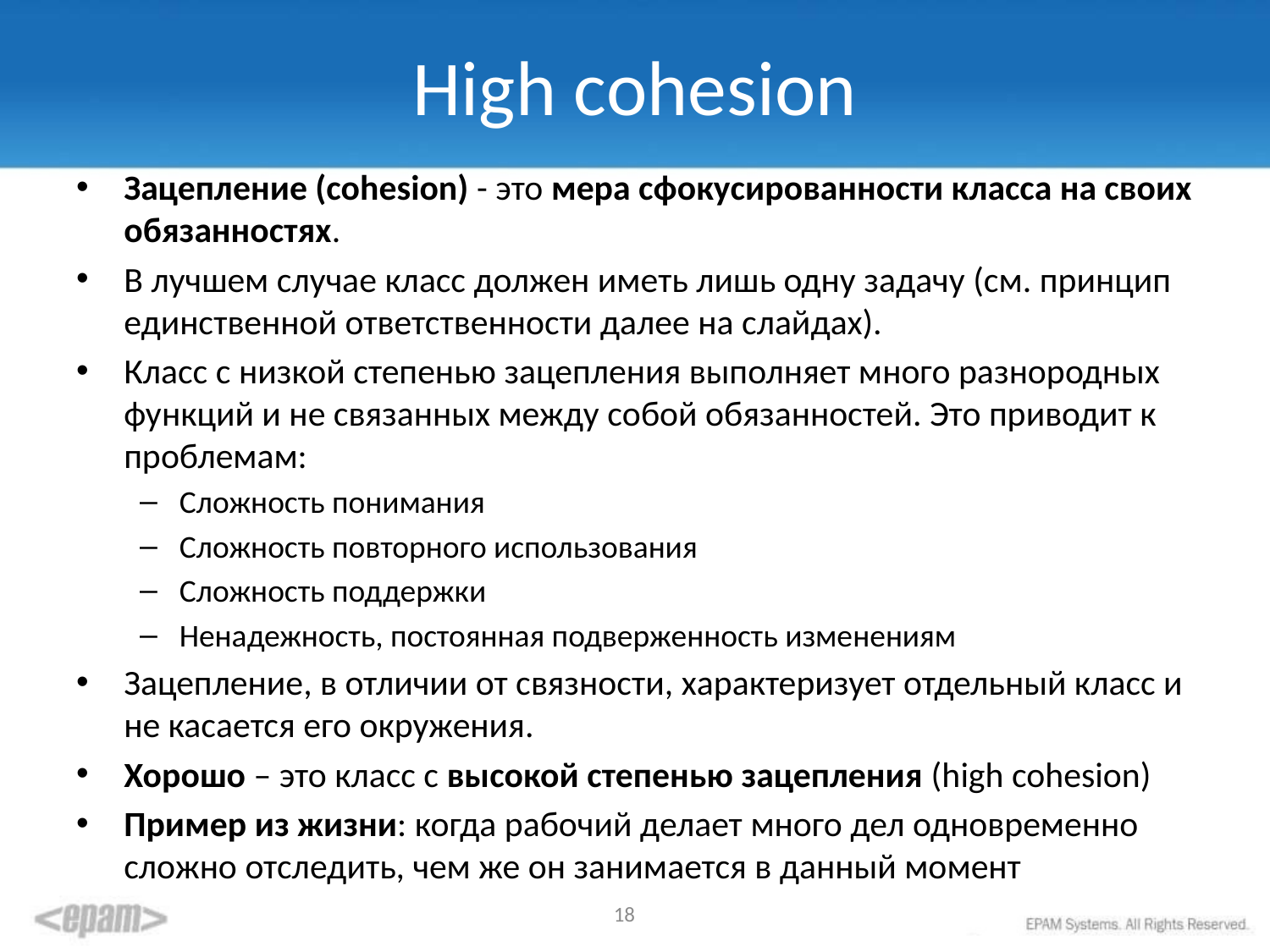

# High cohesion
Зацепление (cohesion) - это мера сфокусированности класса на своих обязанностях.
В лучшем случае класс должен иметь лишь одну задачу (см. принцип единственной ответственности далее на слайдах).
Класс с низкой степенью зацепления выполняет много разнородных функций и не связанных между собой обязанностей. Это приводит к проблемам:
Сложность понимания
Сложность повторного использования
Сложность поддержки
Ненадежность, постоянная подверженность изменениям
Зацепление, в отличии от связности, характеризует отдельный класс и не касается его окружения.
Хорошо – это класс с высокой степенью зацепления (high cohesion)
Пример из жизни: когда рабочий делает много дел одновременно сложно отследить, чем же он занимается в данный момент
18